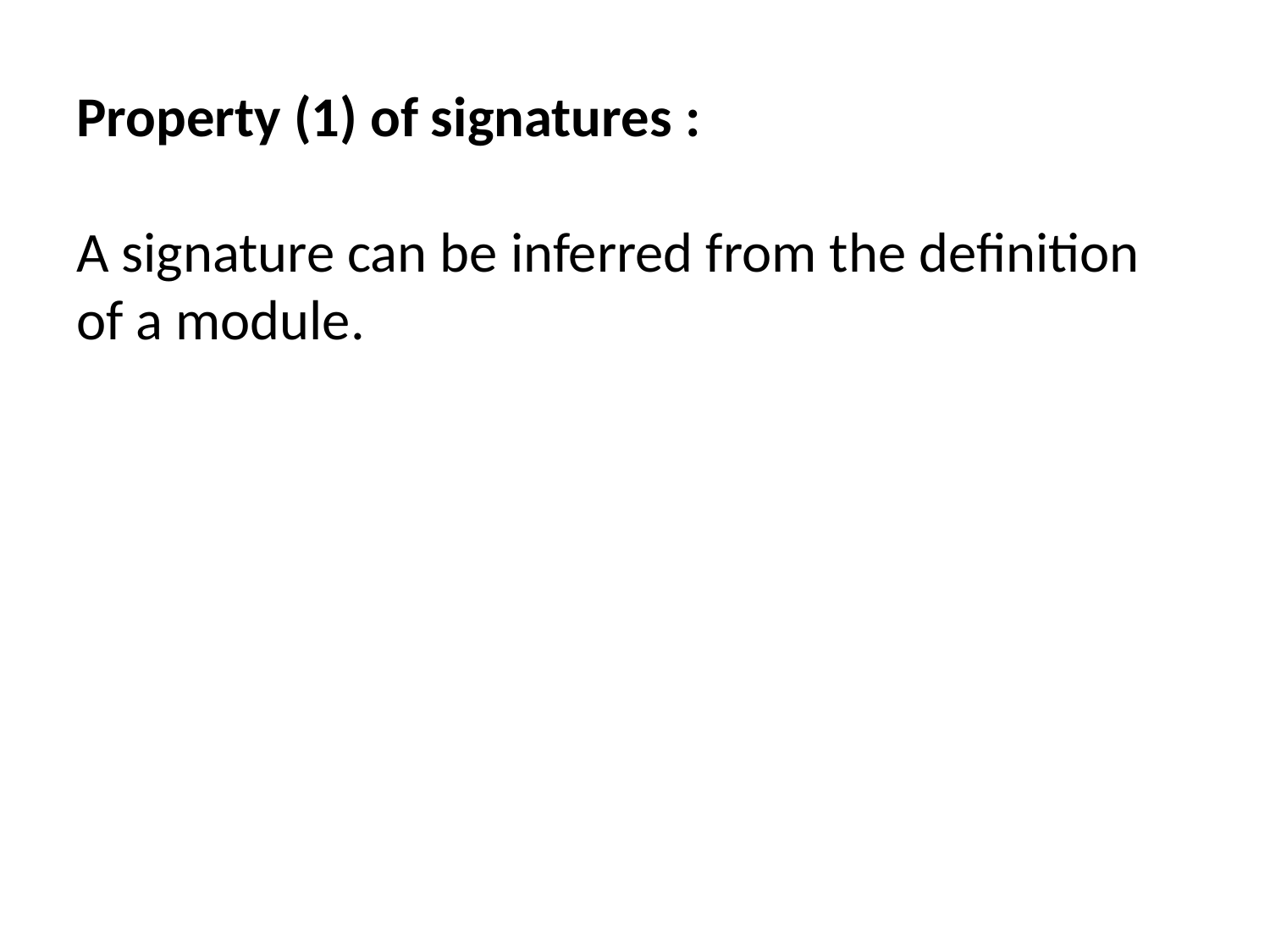

Property (1) of signatures :
A signature can be inferred from the definition of a module.